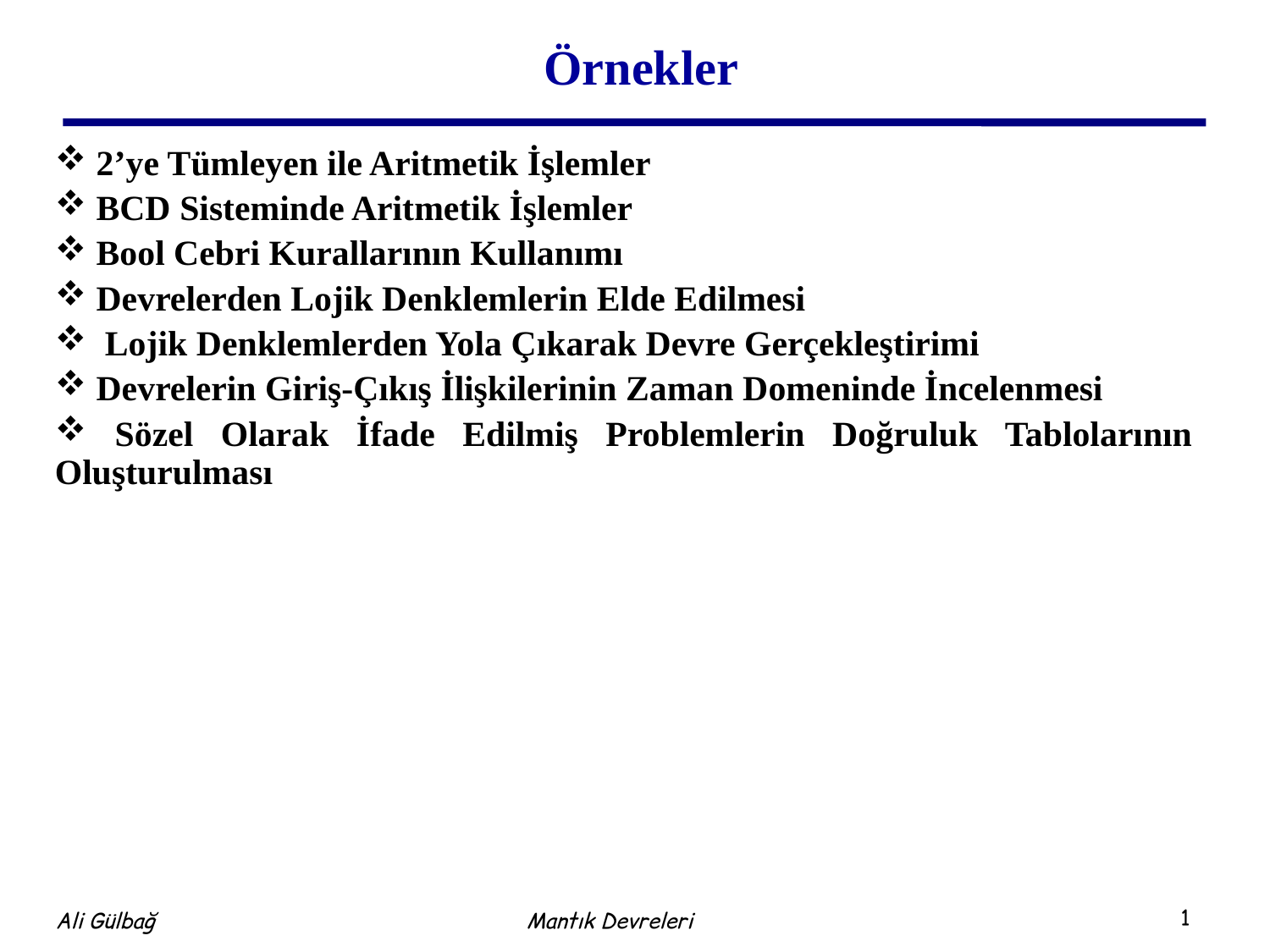

# Örnekler
 2’ye Tümleyen ile Aritmetik İşlemler
 BCD Sisteminde Aritmetik İşlemler
 Bool Cebri Kurallarının Kullanımı
 Devrelerden Lojik Denklemlerin Elde Edilmesi
  Lojik Denklemlerden Yola Çıkarak Devre Gerçekleştirimi
 Devrelerin Giriş-Çıkış İlişkilerinin Zaman Domeninde İncelenmesi
 Sözel Olarak İfade Edilmiş Problemlerin Doğruluk Tablolarının Oluşturulması
Mantık Devreleri